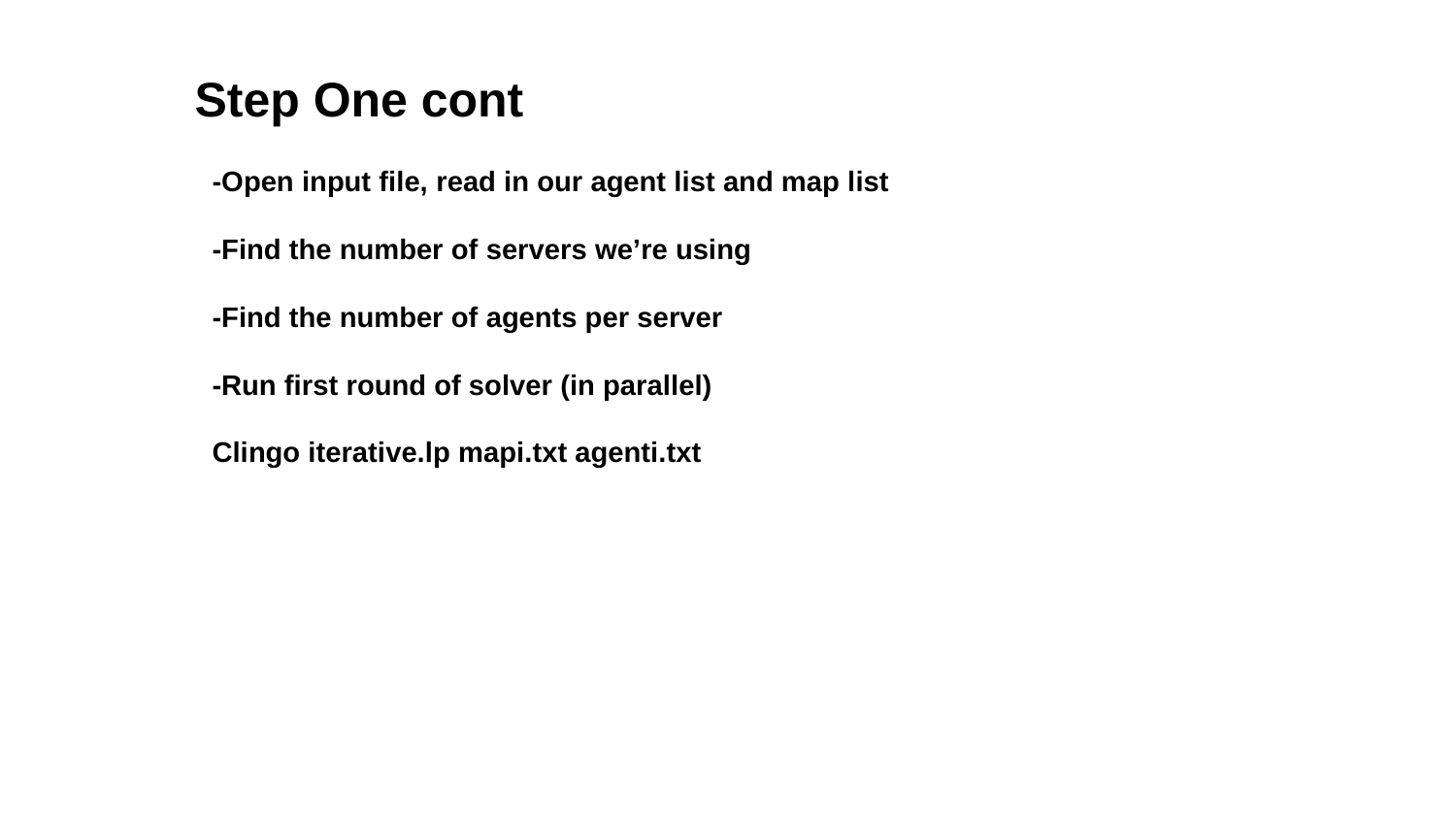

Step One cont
-Open input file, read in our agent list and map list

-Find the number of servers we’re using

-Find the number of agents per server

-Run first round of solver (in parallel)

Clingo iterative.lp mapi.txt agenti.txt